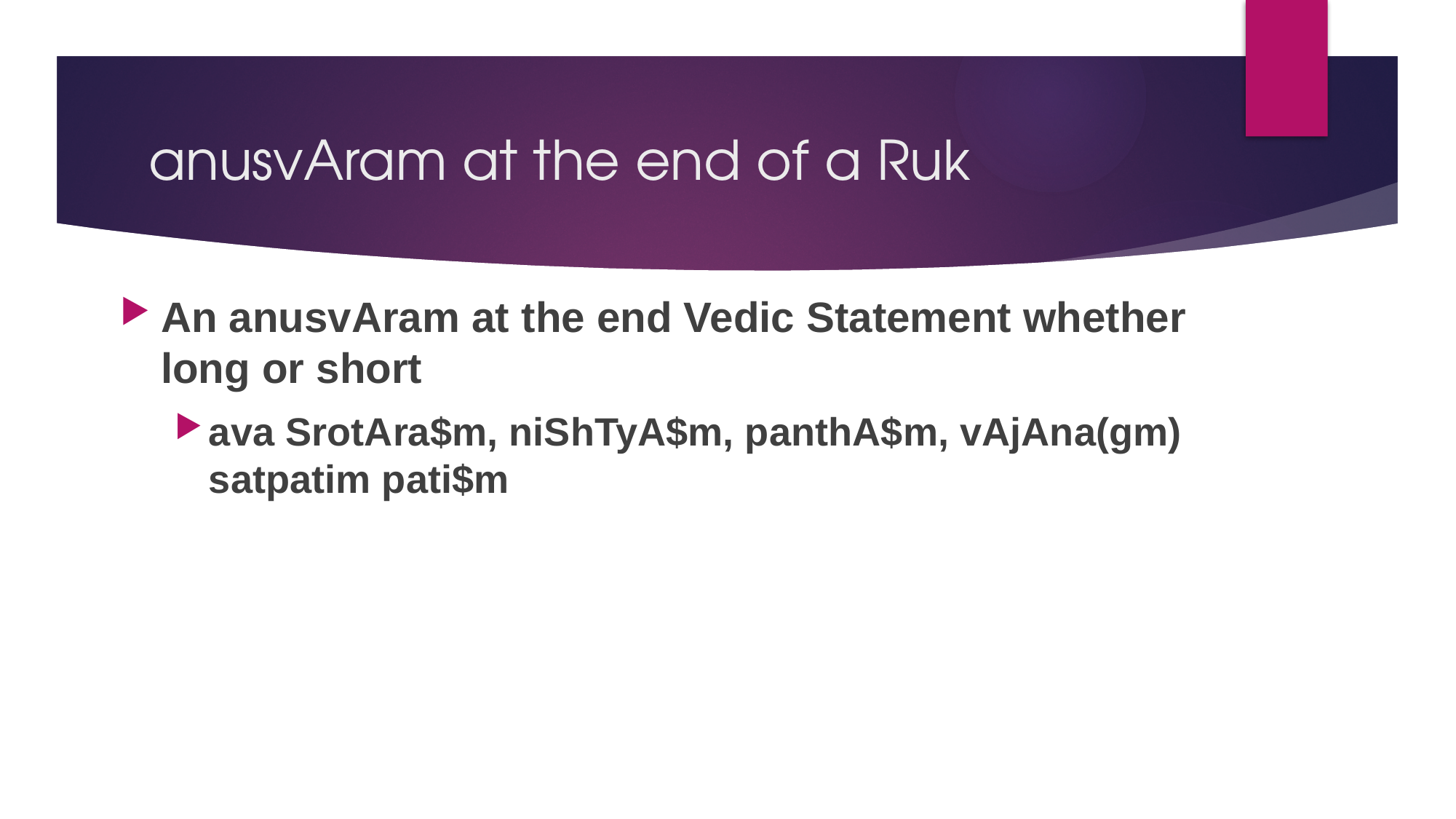

# anusvAram at the end of a Ruk
An anusvAram at the end Vedic Statement whether long or short
ava SrotAra$m, niShTyA$m, panthA$m, vAjAna(gm) satpatim pati$m